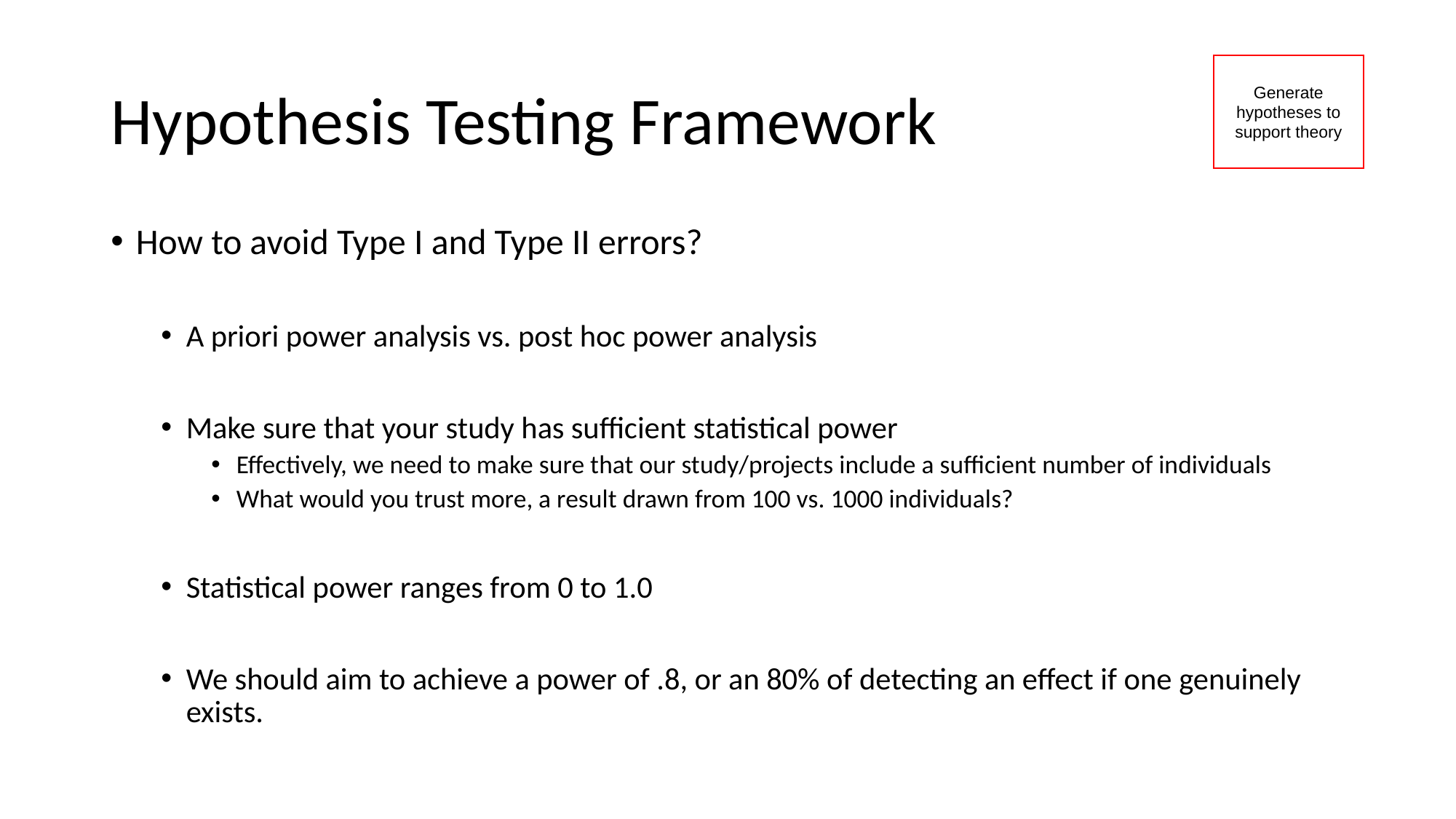

# Hypothesis Testing Framework
Generate hypotheses to support theory
How to avoid Type I and Type II errors?

A priori power analysis vs. post hoc power analysis

Make sure that your study has sufficient statistical power
Effectively, we need to make sure that our study/projects include a sufficient number of individuals
What would you trust more, a result drawn from 100 vs. 1000 individuals?

Statistical power ranges from 0 to 1.0

We should aim to achieve a power of .8, or an 80% of detecting an effect if one genuinely exists.